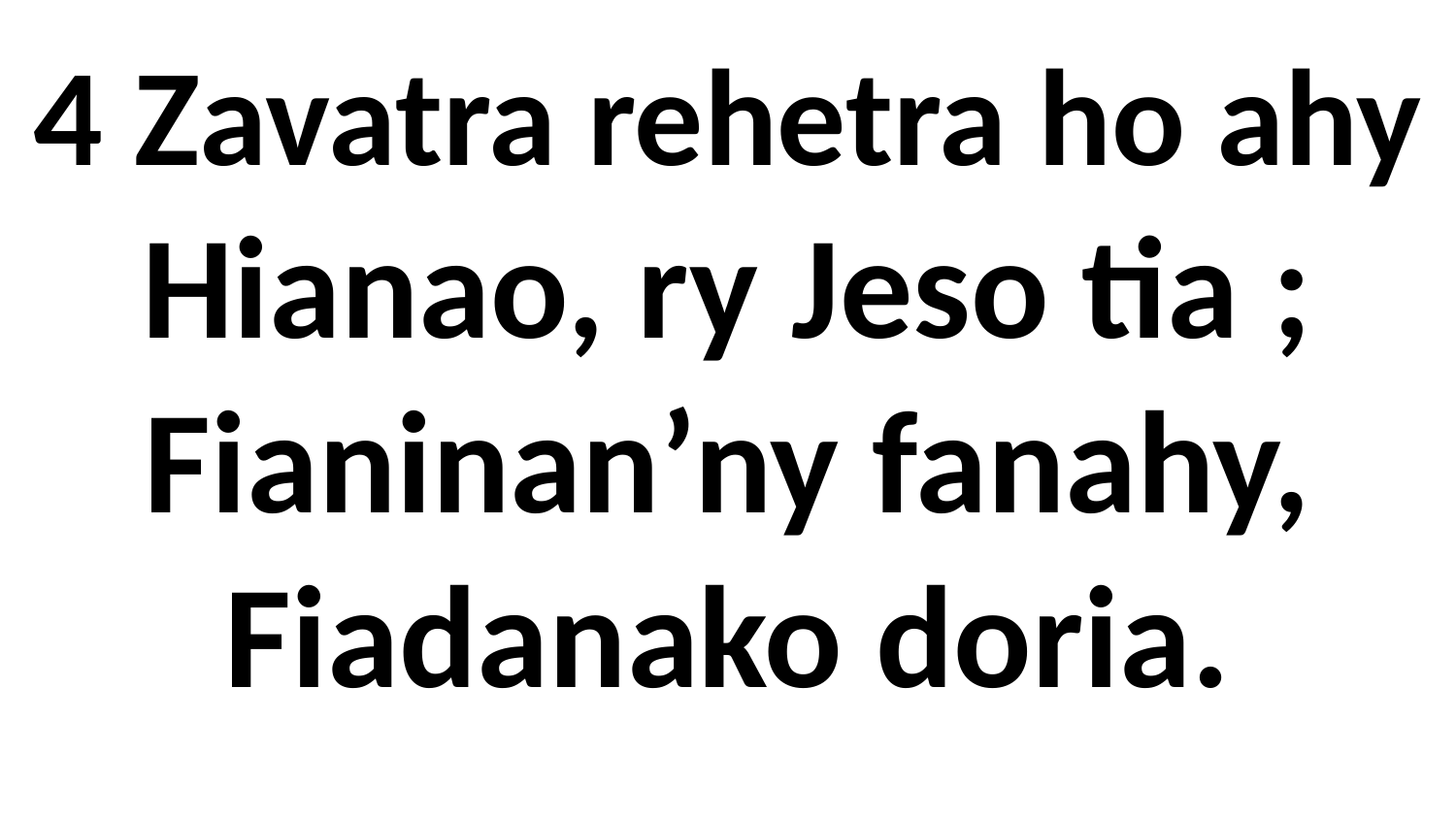

# 4 Zavatra rehetra ho ahy Hianao, ry Jeso tia ; Fianinan’ny fanahy, Fiadanako doria.